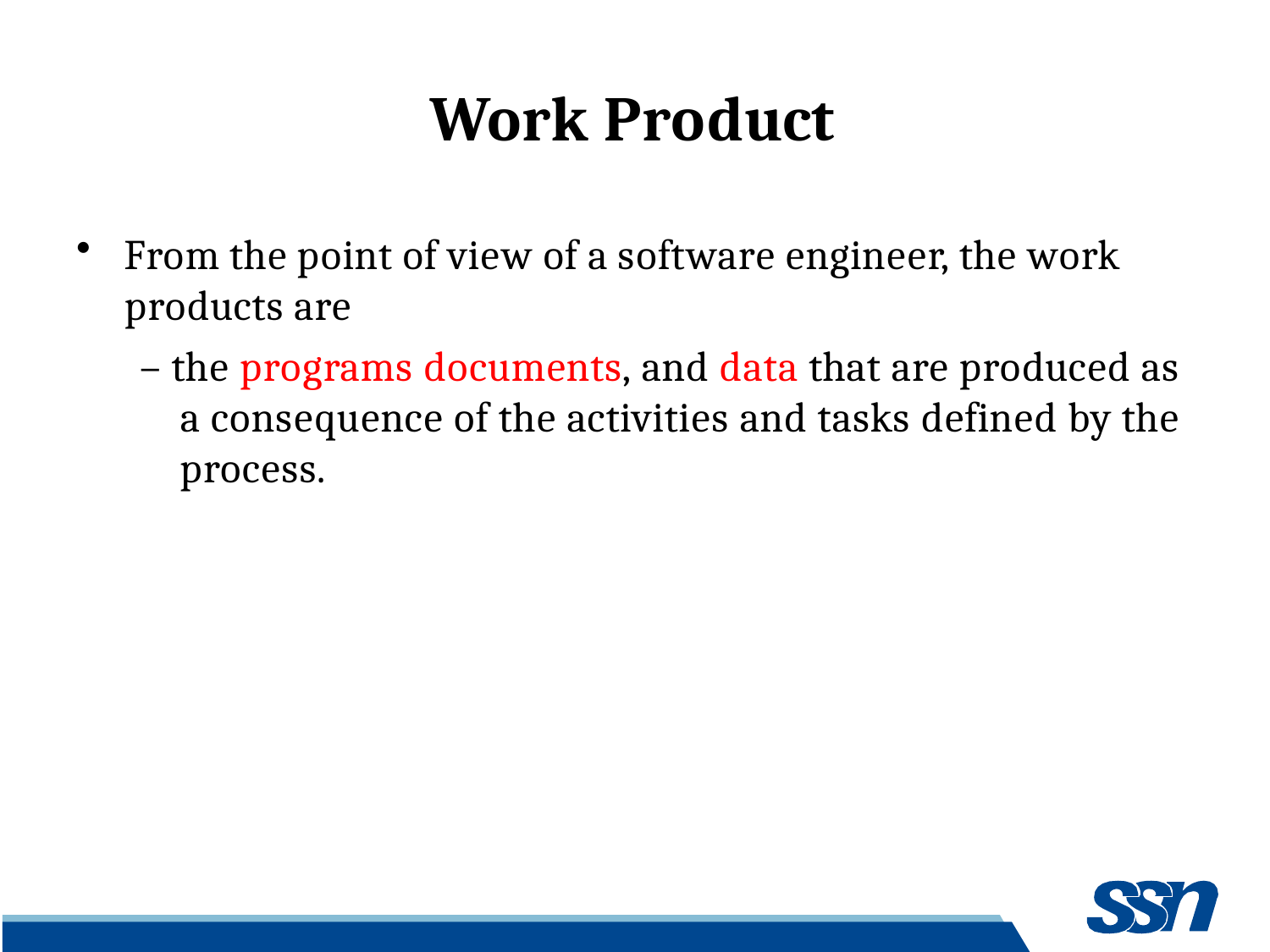

# Work Product
From the point of view of a software engineer, the work  products are
– the programs documents, and data that are produced as  a consequence of the activities and tasks defined by the  process.